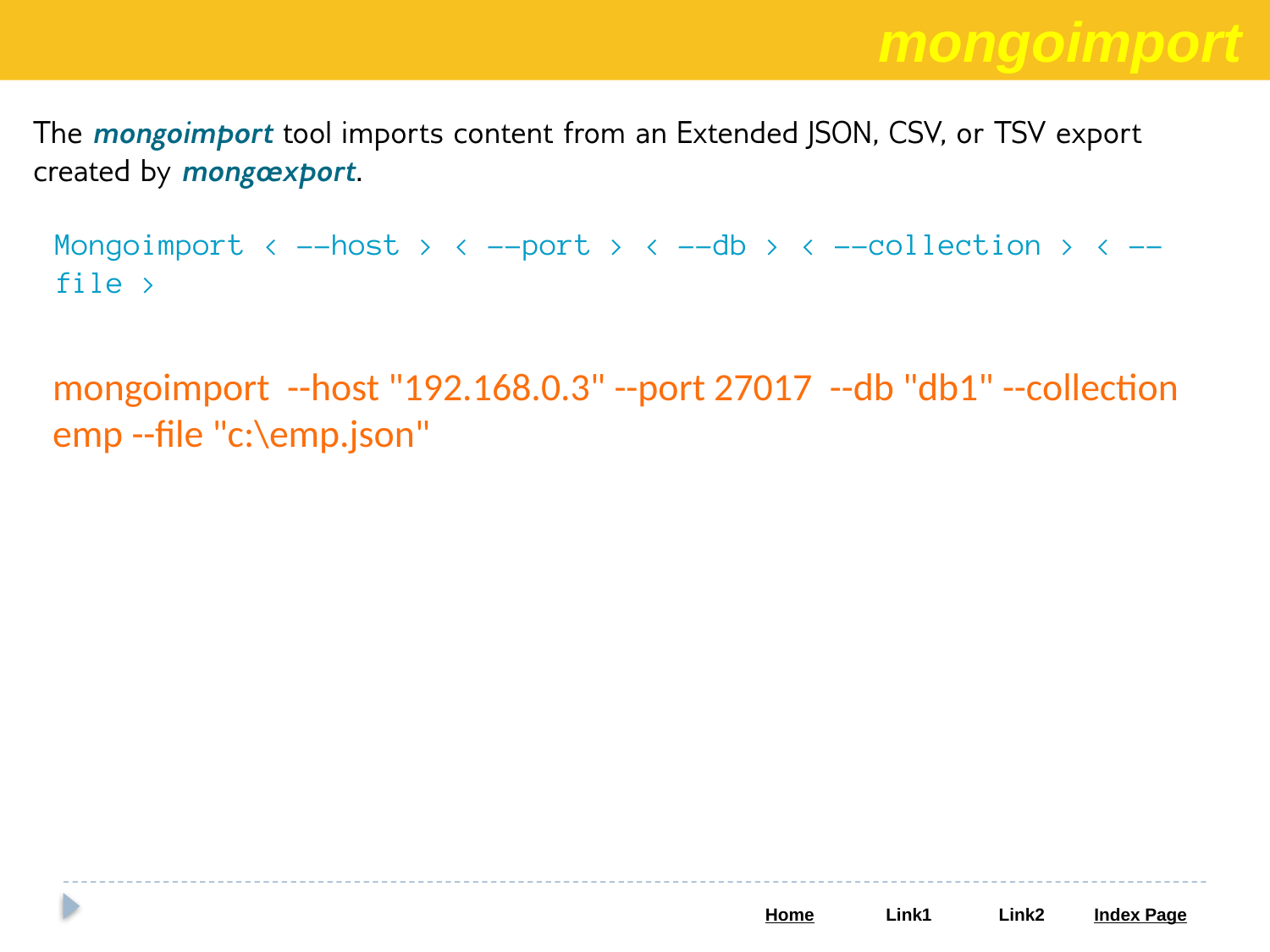

mongoimport
The mongoimport tool imports content from an Extended JSON, CSV, or TSV export created by mongoexport.
Mongoimport < --host > < --port > < --db > < --collection > < --file >
mongoimport  --host "192.168.0.3" --port 27017  --db "db1" --collection emp --file "c:\emp.json"